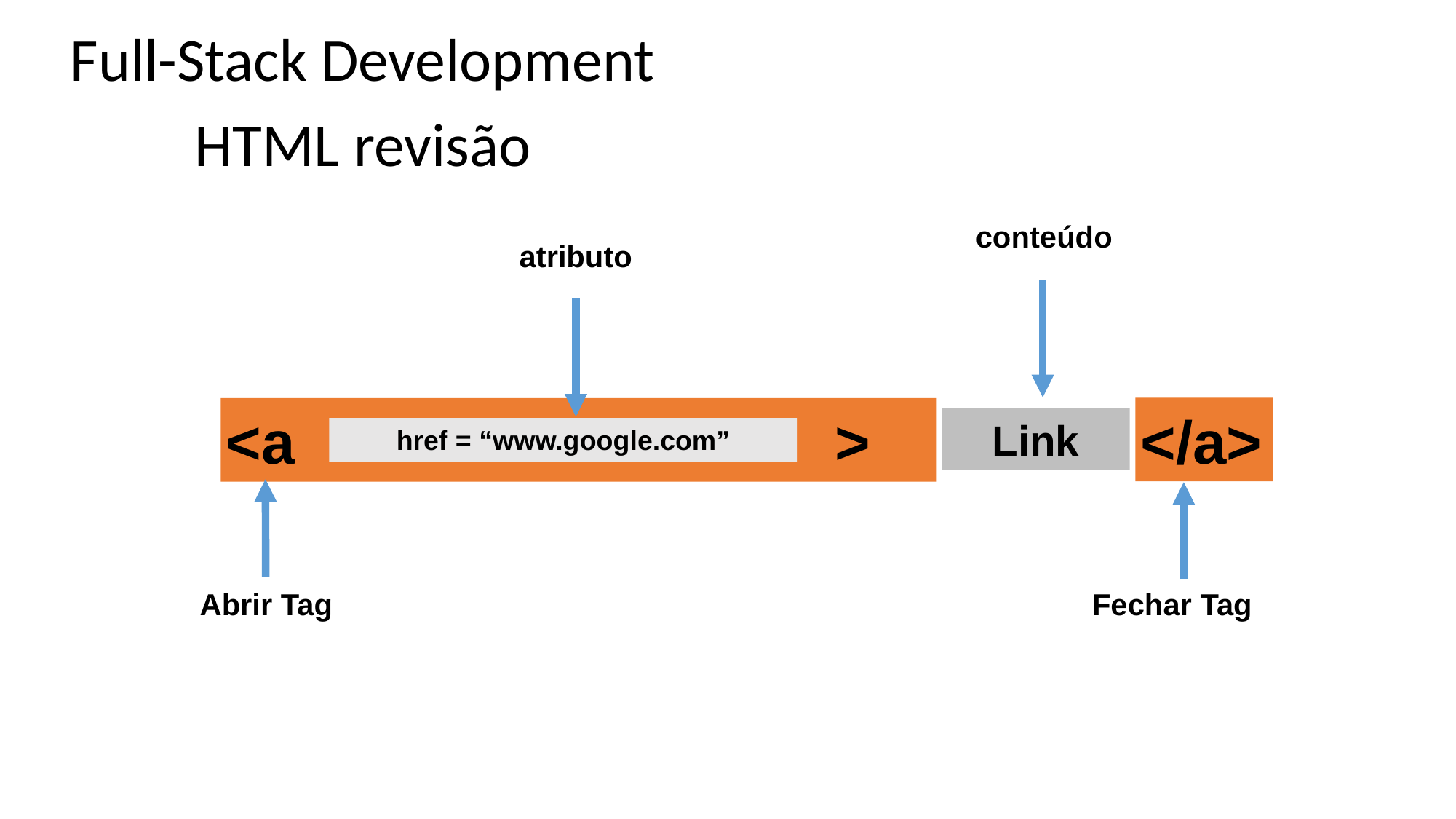

Full-Stack Development
HTML revisão
conteúdo
atributo

Link
</a>
<a                                >
href = “www.google.com”

Abrir Tag
Fechar Tag